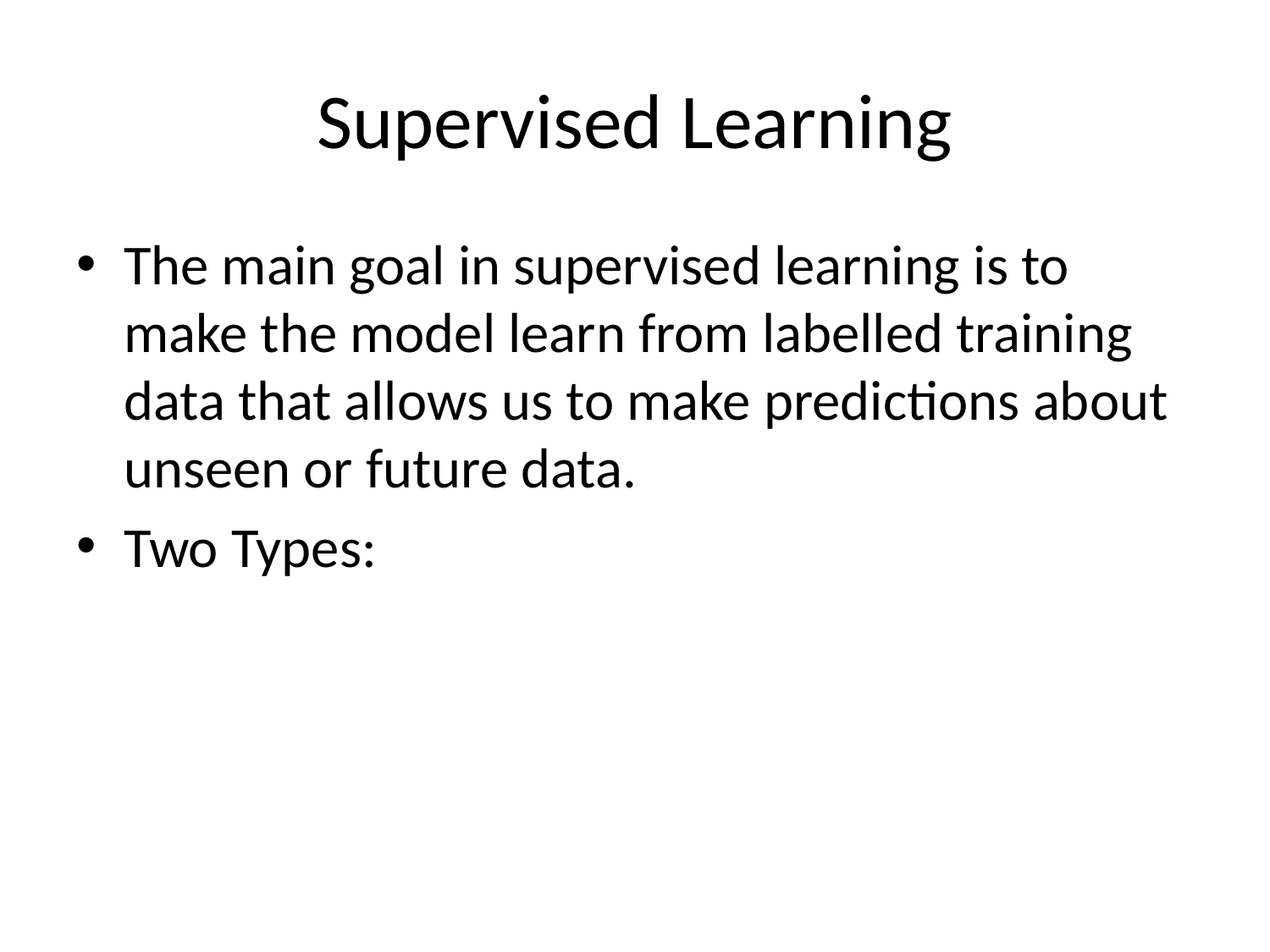

# Supervised Learning
The main goal in supervised learning is to make the model learn from labelled training data that allows us to make predictions about unseen or future data.
Two Types: